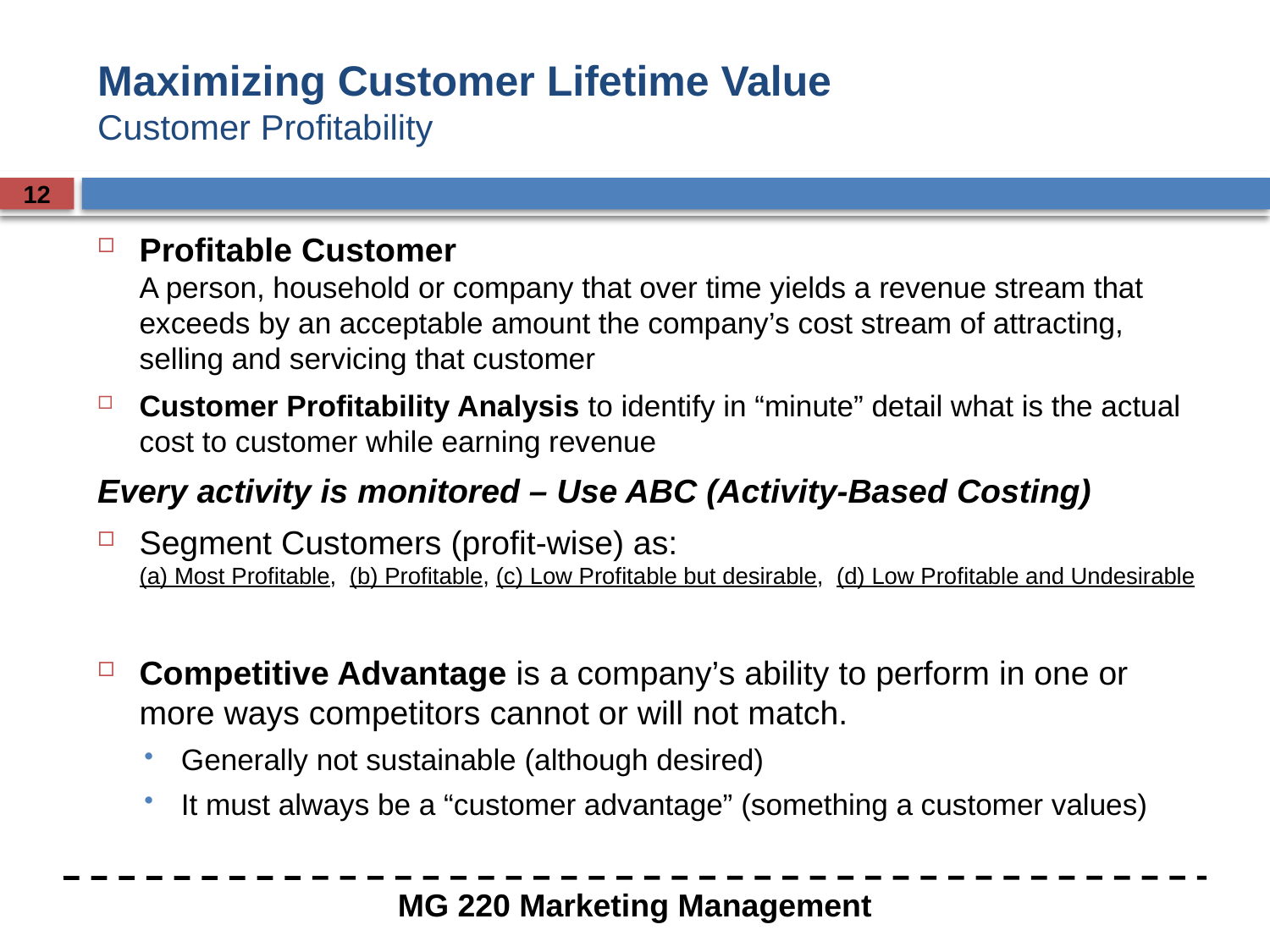

# Maximizing Customer Lifetime Value Customer Profitability
12
Profitable Customer
A person, household or company that over time yields a revenue stream that exceeds by an acceptable amount the company’s cost stream of attracting, selling and servicing that customer
Customer Profitability Analysis to identify in “minute” detail what is the actual cost to customer while earning revenue
Every activity is monitored – Use ABC (Activity-Based Costing)
Segment Customers (profit-wise) as:
(a) Most Profitable,  (b) Profitable, (c) Low Profitable but desirable,  (d) Low Profitable and Undesirable

Competitive Advantage is a company’s ability to perform in one or more ways competitors cannot or will not match.
Generally not sustainable (although desired)
It must always be a “customer advantage” (something a customer values)
MG 220 Marketing Management